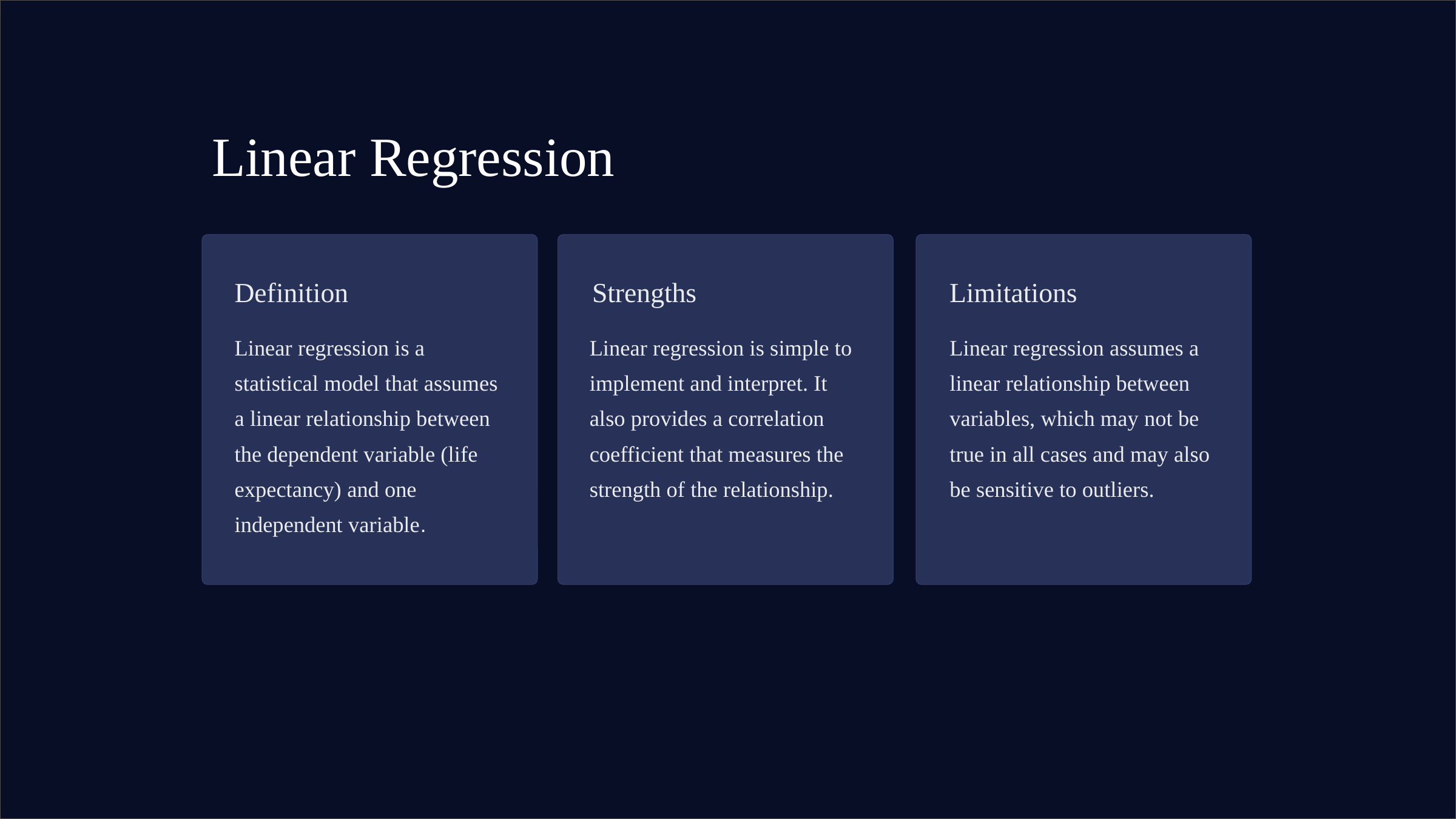

Linear Regression

Definition
Strengths
Limitations
Linear regression is simple to implement and interpret. It also provides a correlation coefficient that measures the strength of the relationship.
Linear regression is a statistical model that assumes a linear relationship between the dependent variable (life expectancy) and one independent variable.
Linear regression assumes a linear relationship between variables, which may not be true in all cases and may also be sensitive to outliers.